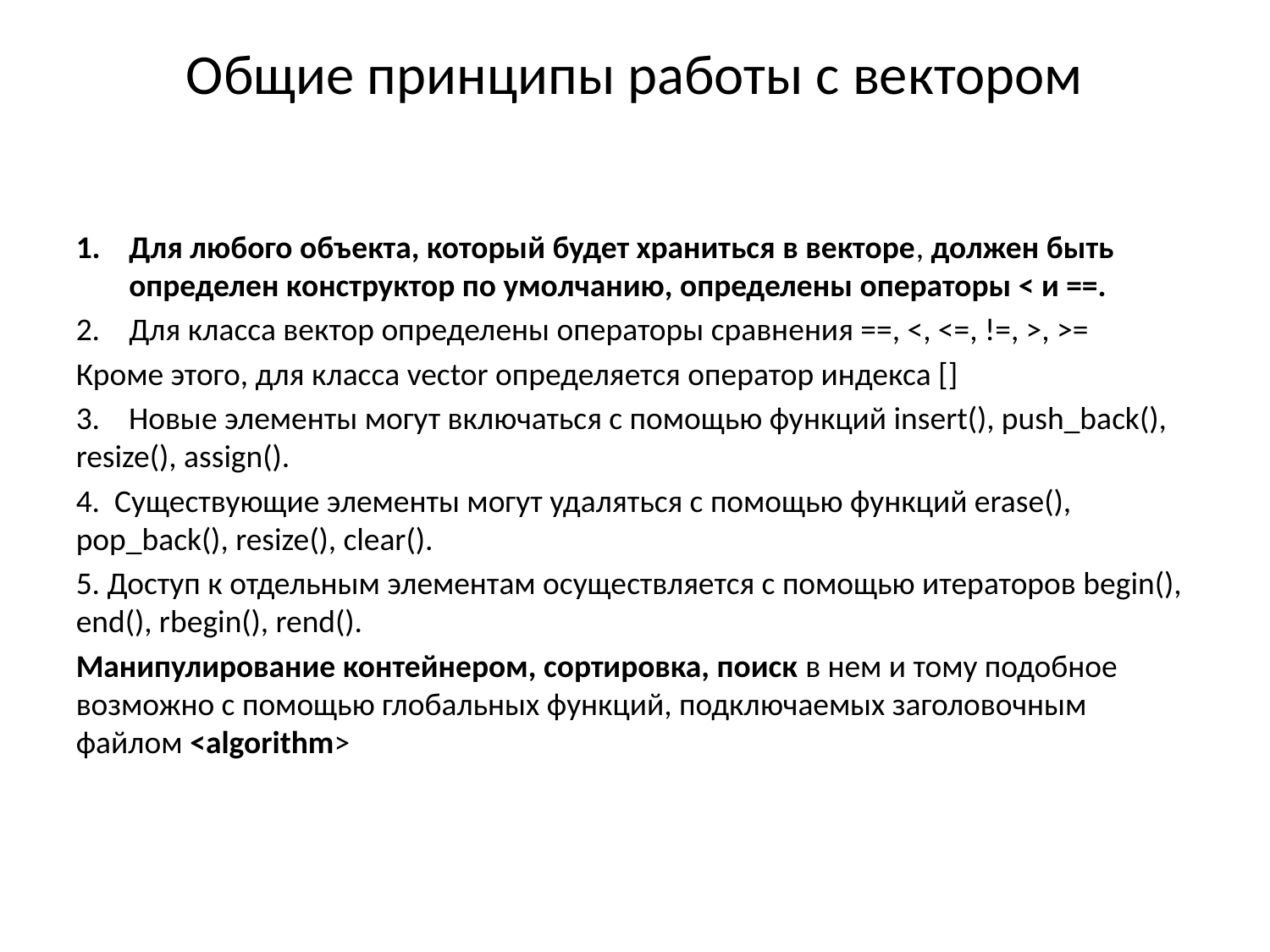

Общие принципы работы с вектором

Для любого объекта, который будет храниться в векторе, должен быть определен конструктор по умолчанию, определены операторы < и ==.
Для класса вектор определены операторы сравнения ==, <, <=, !=, >, >=
Кроме этого, для класса vector определяется оператор индекса []
3.    Новые элементы могут включаться с помощью функций insert(), push_back(), resize(), assign().
4.  Существующие элементы могут удаляться с помощью функций erase(), pop_back(), resize(), clear().
5. Доступ к отдельным элементам осуществляется с помощью итераторов begin(), end(), rbegin(), rend().
Манипулирование контейнером, сортировка, поиск в нем и тому подобное возможно с помощью глобальных функций, подключаемых заголовочным файлом <algorithm>